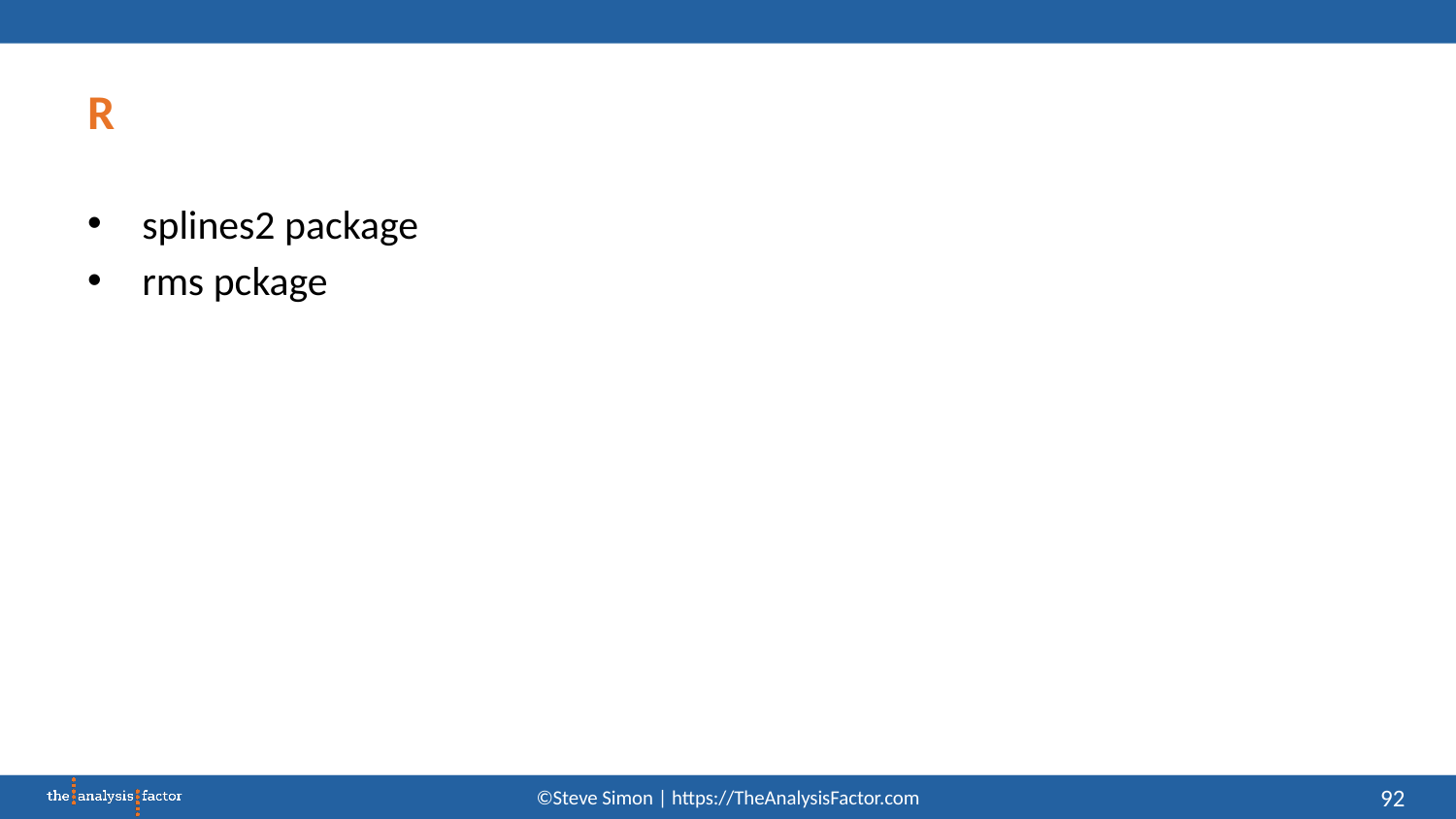

# R
splines2 package
rms pckage
92
©Steve Simon | https://TheAnalysisFactor.com